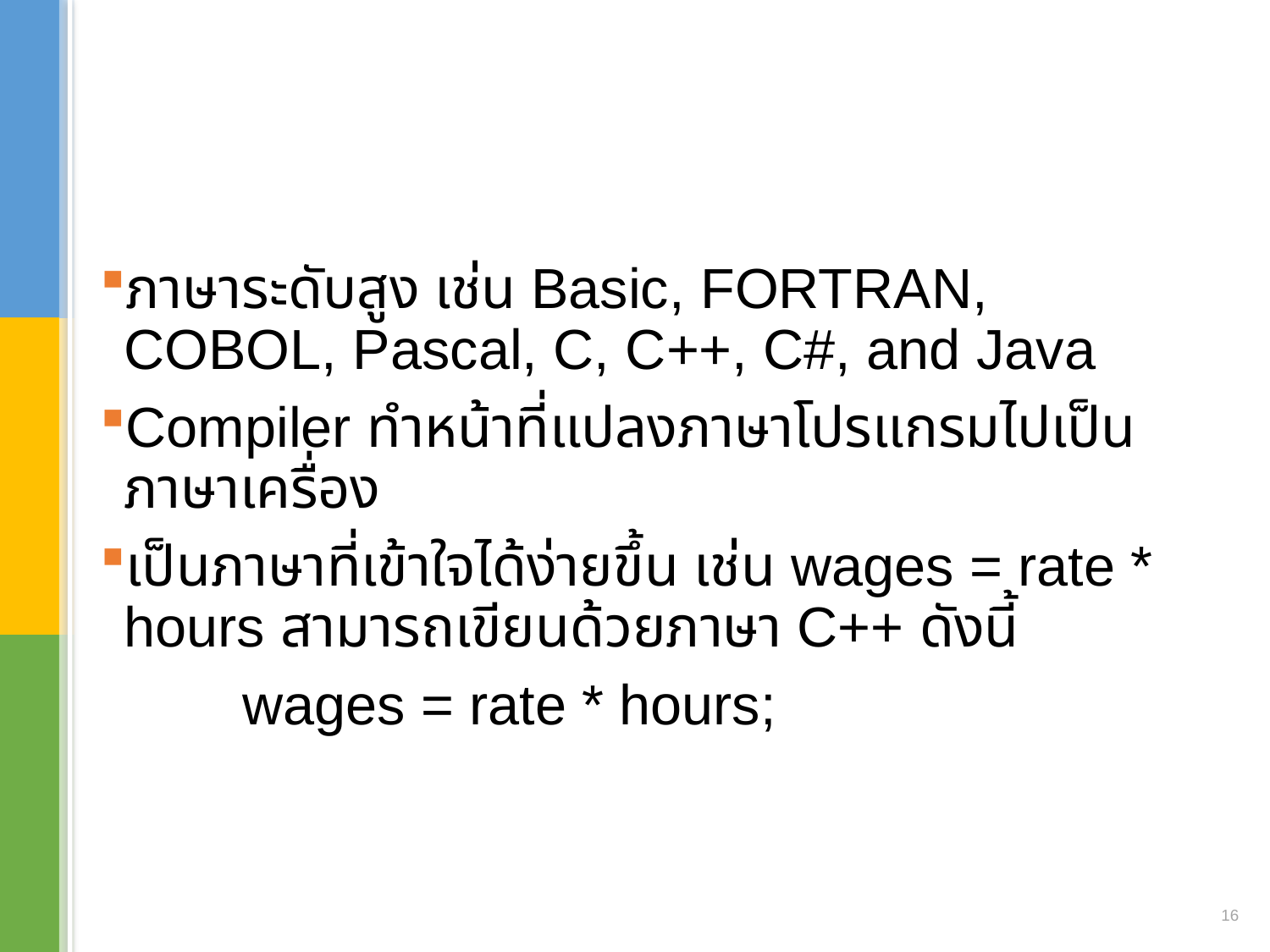

#
ภาษาระดับสูง เช่น Basic, FORTRAN, COBOL, Pascal, C, C++, C#, and Java
Compiler ทำหน้าที่แปลงภาษาโปรแกรมไปเป็นภาษาเครื่อง
เป็นภาษาที่เข้าใจได้ง่ายขึ้น เช่น wages = rate * hours สามารถเขียนด้วยภาษา C++ ดังนี้
	wages = rate * hours;

16